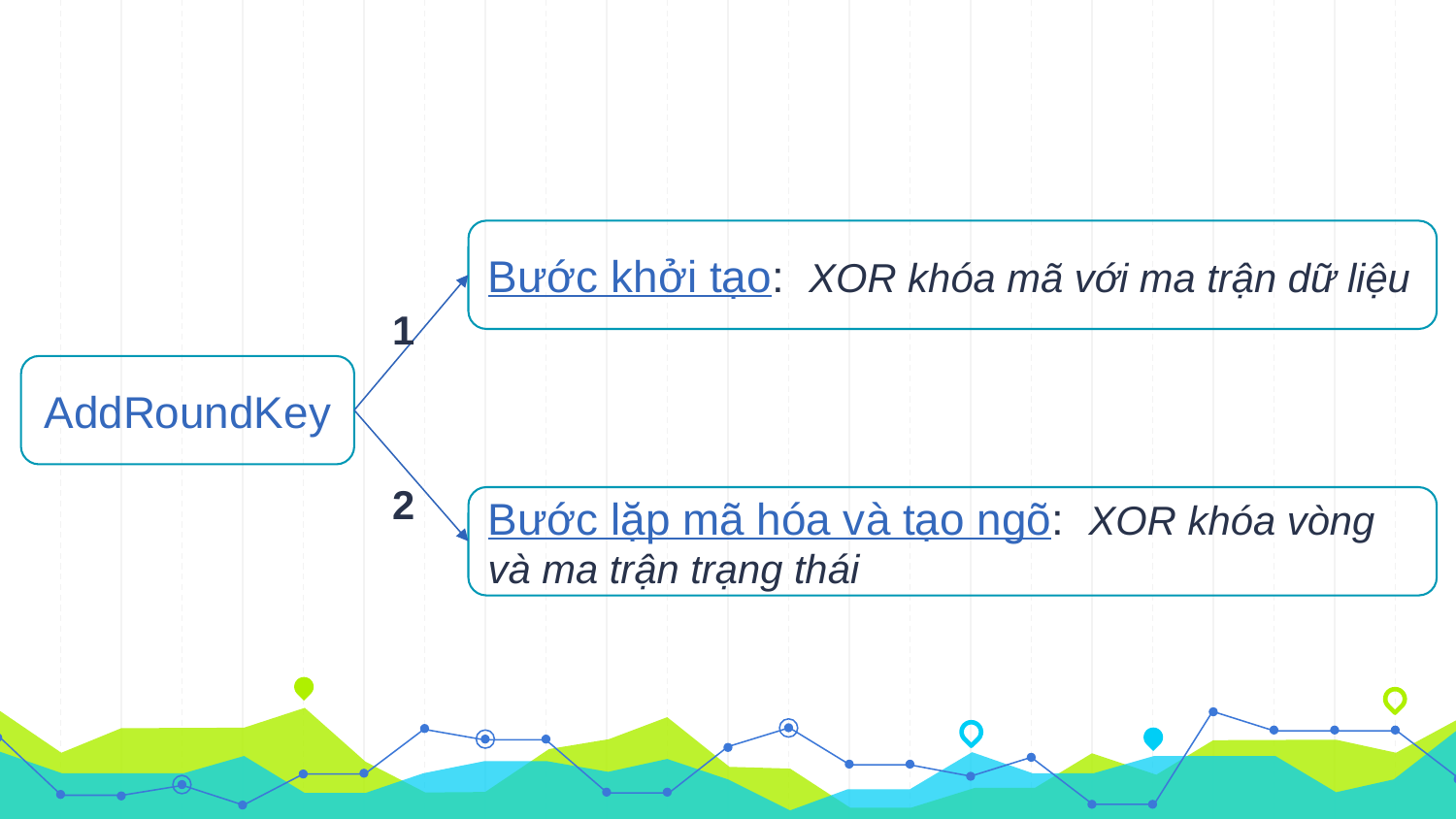

Bước khởi tạo:  XOR khóa mã với ma trận dữ liệu
1
AddRoundKey
2
Bước lặp mã hóa và tạo ngõ:  XOR khóa vòng và ma trận trạng thái